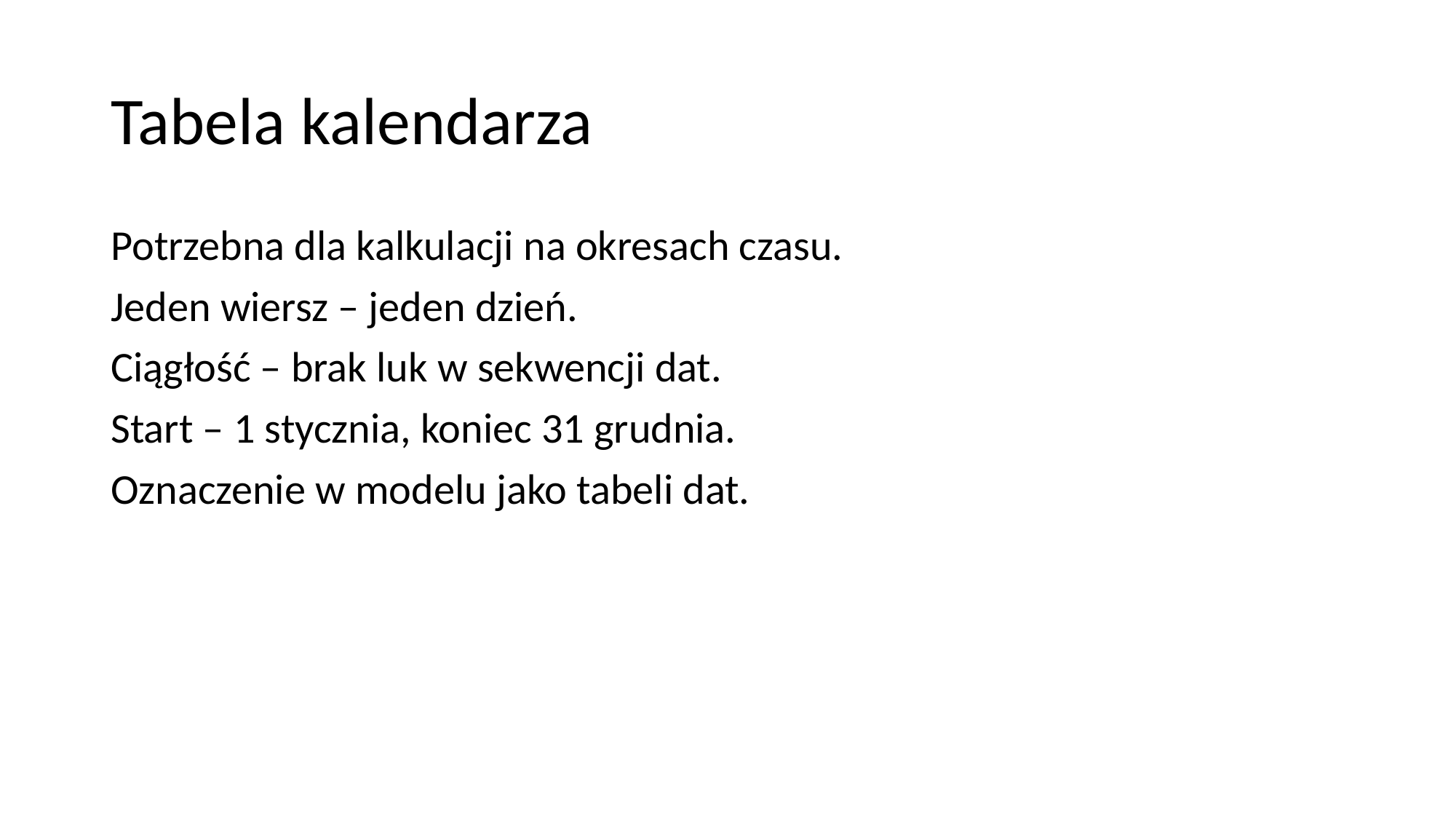

# Tabela kalendarza
Potrzebna dla kalkulacji na okresach czasu.
Jeden wiersz – jeden dzień.
Ciągłość – brak luk w sekwencji dat.
Start – 1 stycznia, koniec 31 grudnia.
Oznaczenie w modelu jako tabeli dat.